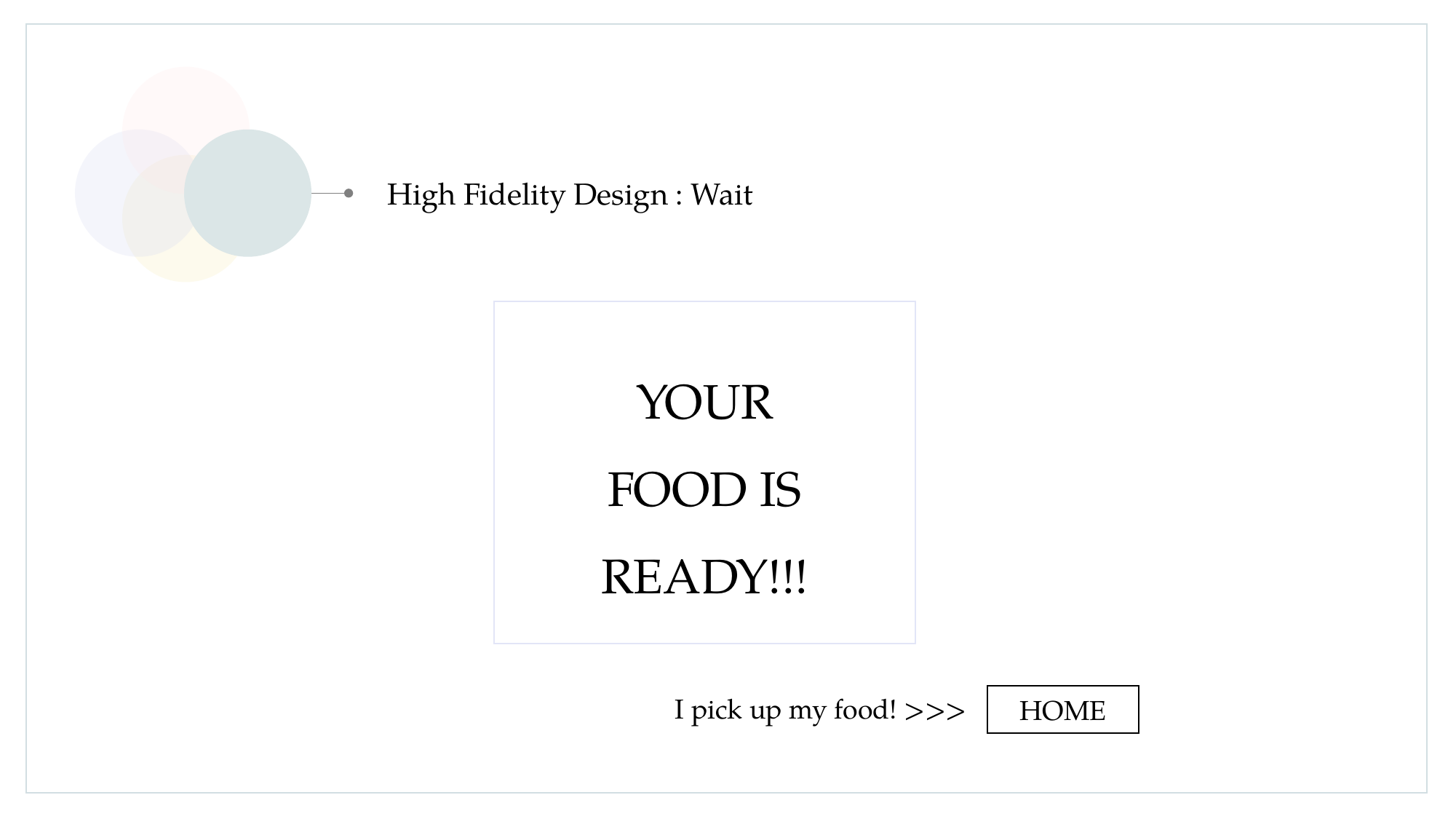

High Fidelity Design : Wait
YOUR
FOOD IS
READY!!!
I pick up my food! >>>
HOME